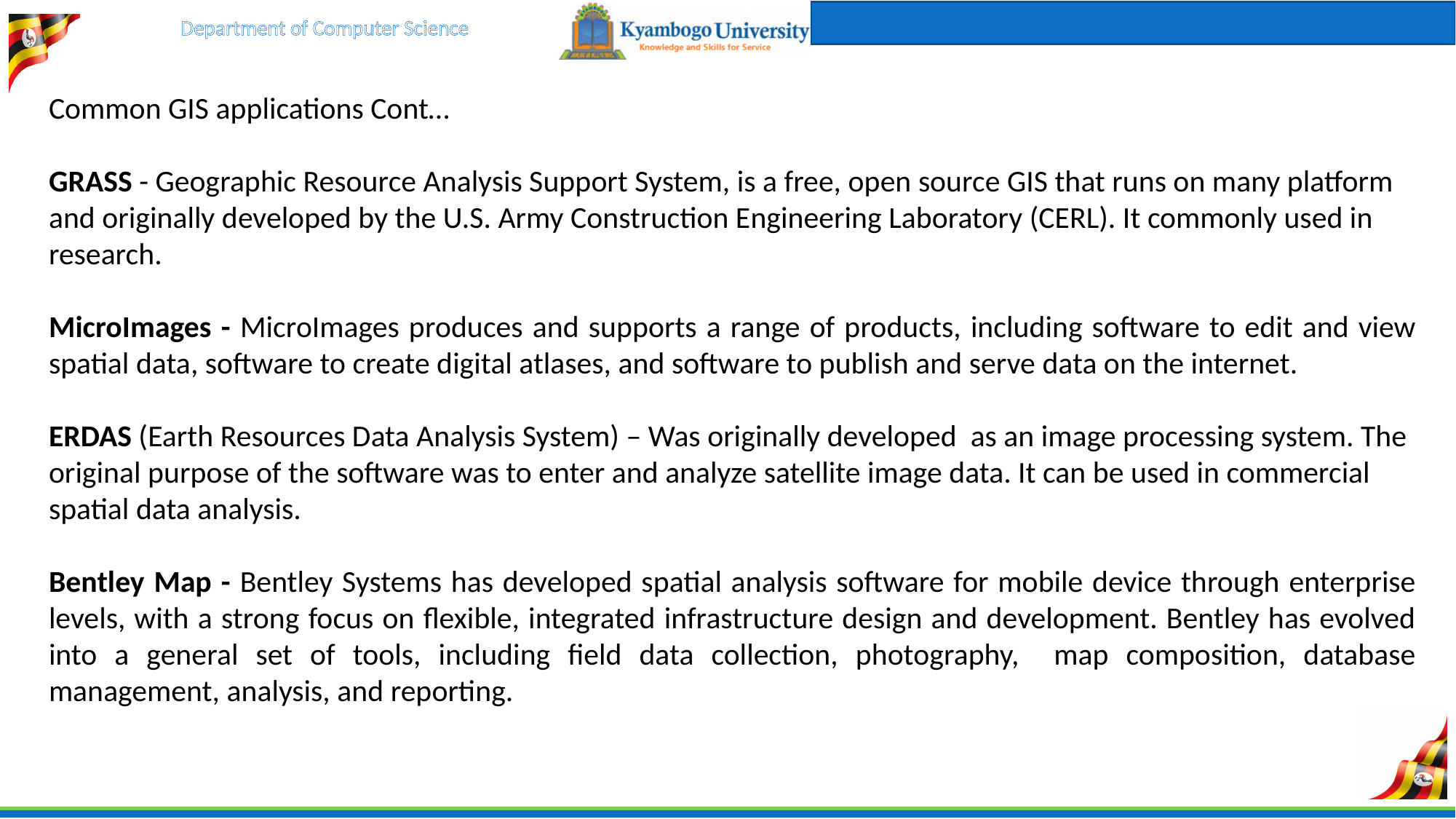

Common GIS applications Cont…

GRASS - Geographic Resource Analysis Support System, is a free, open source GIS that runs on many platform and originally developed by the U.S. Army Construction Engineering Laboratory (CERL). It commonly used in research.

MicroImages - MicroImages produces and supports a range of products, including software to edit and view spatial data, software to create digital atlases, and software to publish and serve data on the internet.

ERDAS (Earth Resources Data Analysis System) – Was originally developed  as an image processing system. The original purpose of the software was to enter and analyze satellite image data. It can be used in commercial spatial data analysis.

Bentley Map - Bentley Systems has developed spatial analysis software for mobile device through enterprise levels, with a strong focus on flexible, integrated infrastructure design and development. Bentley has evolved into a general set of tools, including field data collection, photography,  map composition, database management, analysis, and reporting.